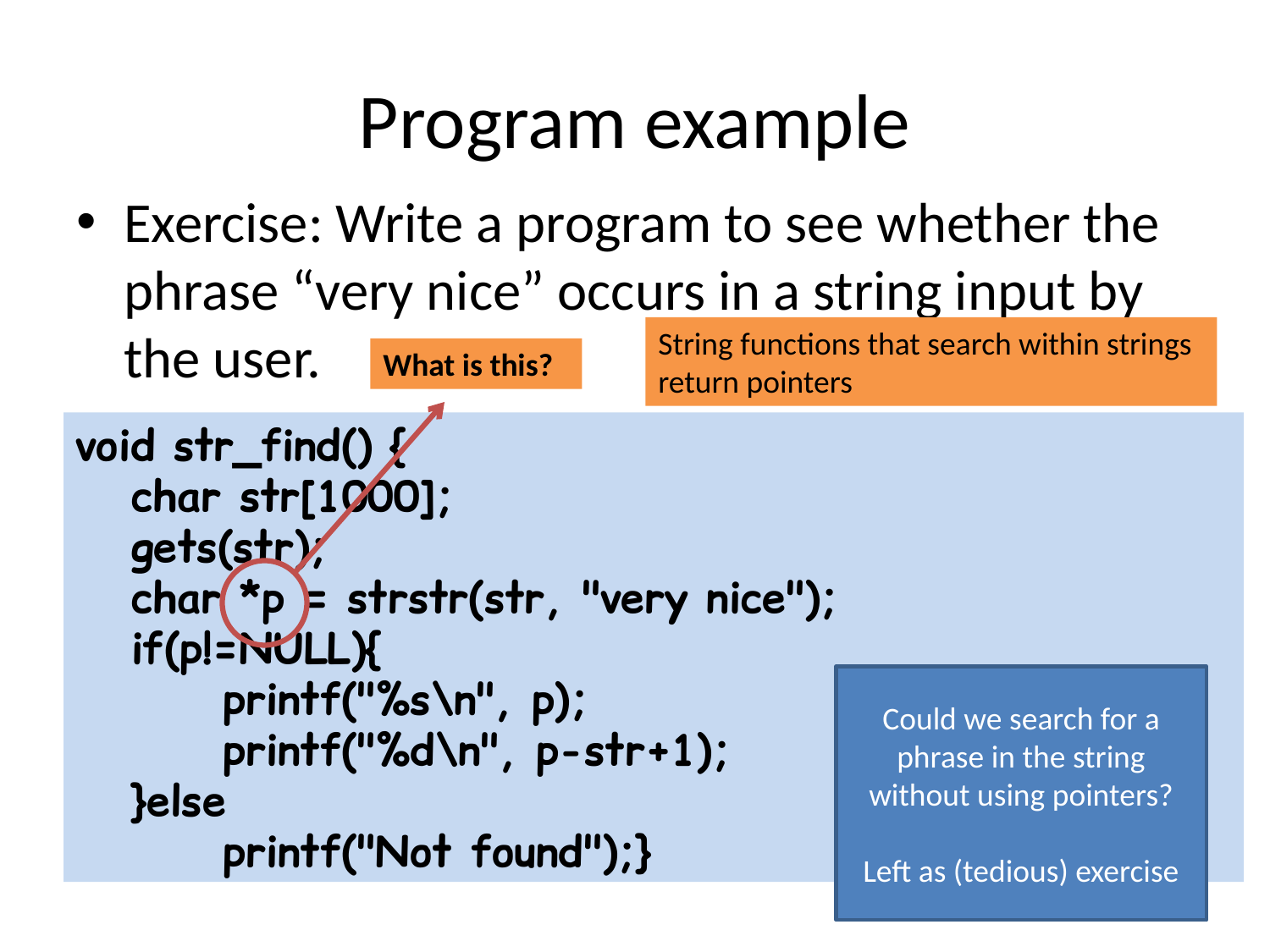

# Program example
Exercise: Write a program to see whether the phrase “very nice” occurs in a string input by the user.
String functions that search within strings return pointers
What is this?
void str_find() {
   char str[1000];
   gets(str);
   char *p = strstr(str, "very nice");
   if(p!=NULL){
        printf("%s\n", p);
        printf("%d\n", p-str+1);
   }else
        printf("Not found");}

Could we search for a phrase in the string without using pointers?

Left as (tedious) exercise